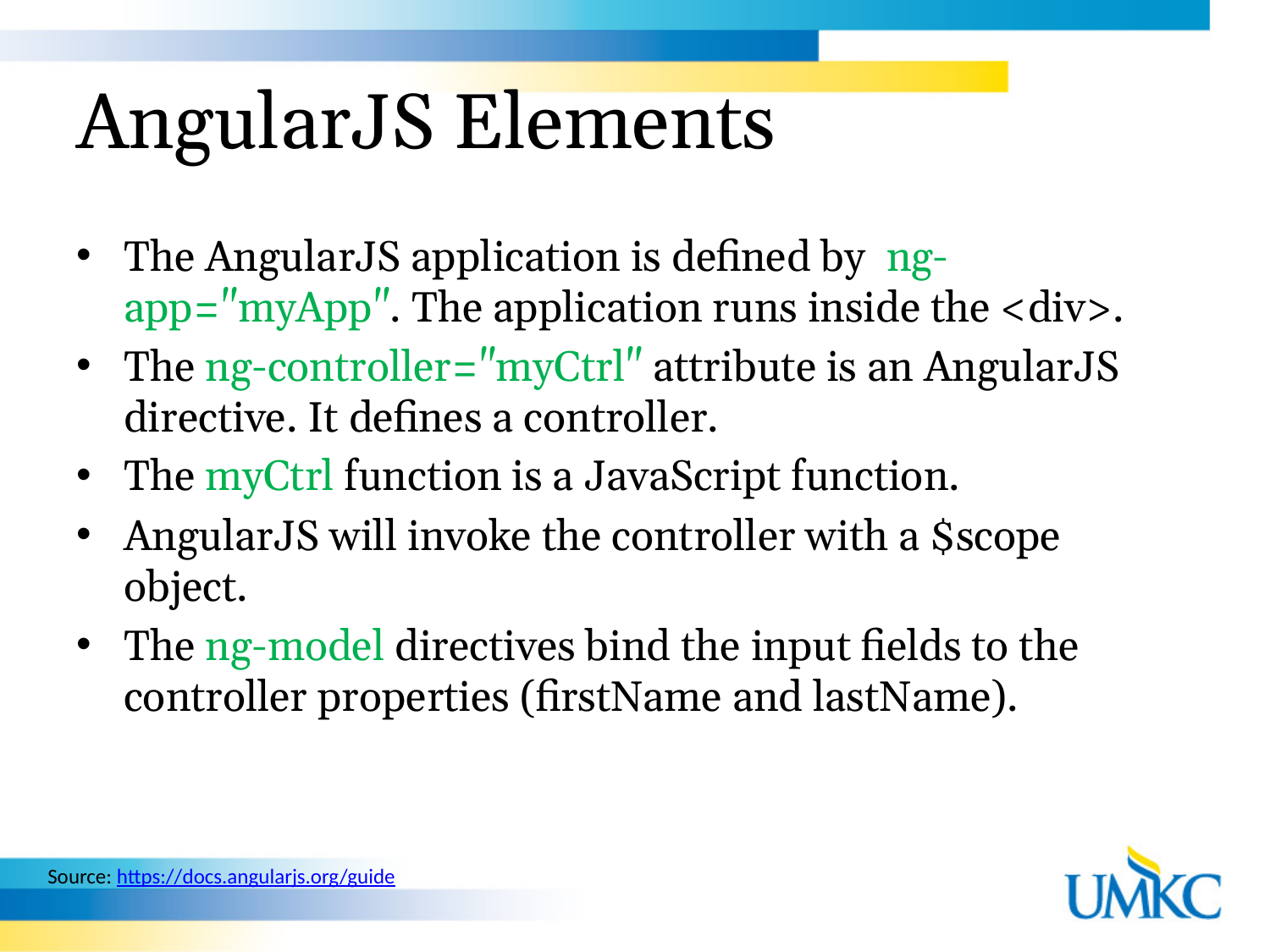

# AngularJS Elements
The AngularJS application is defined by  ng-app="myApp". The application runs inside the <div>.
The ng-controller="myCtrl" attribute is an AngularJS directive. It defines a controller.
The myCtrl function is a JavaScript function.
AngularJS will invoke the controller with a $scope object.
The ng-model directives bind the input fields to the controller properties (firstName and lastName).
Source: https://docs.angularjs.org/guide